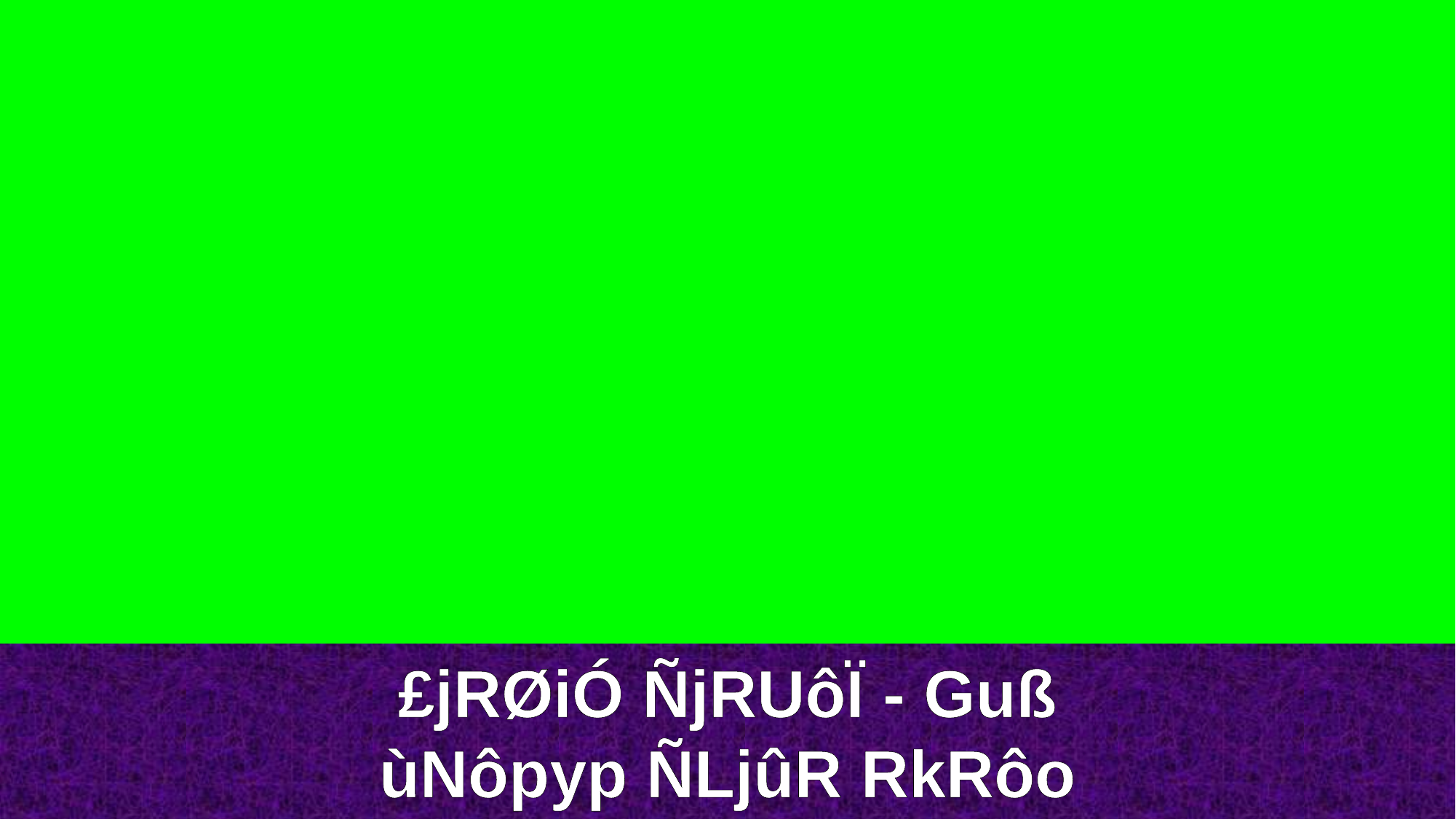

£jRØiÓ ÑjRUôÏ - Guß
ùNôpyp ÑLjûR RkRôo